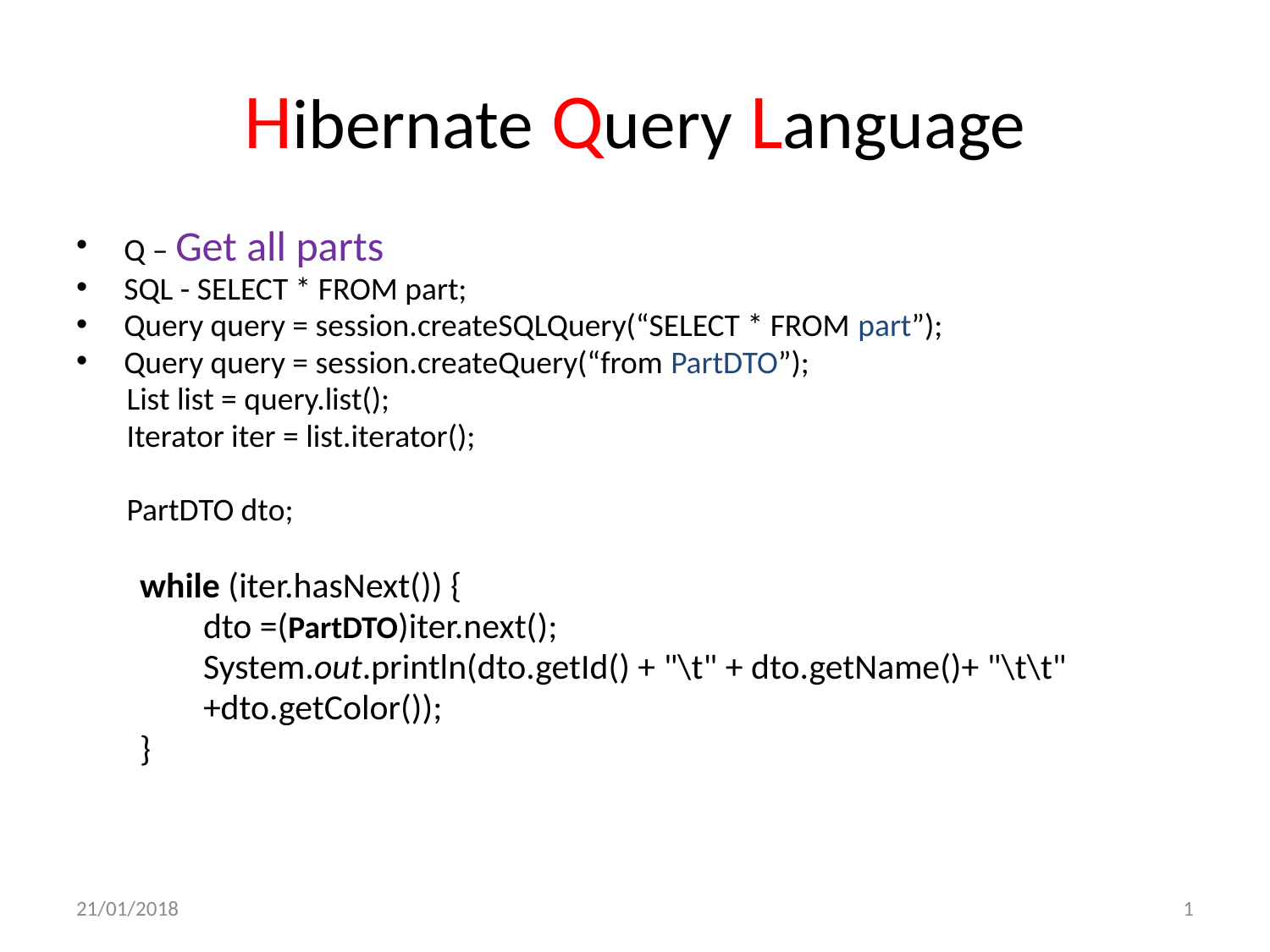

# Hibernate Query Language
Q – Get all parts
SQL - SELECT * FROM part;
Query query = session.createSQLQuery(“SELECT * FROM part”);
Query query = session.createQuery(“from PartDTO”);
       List list = query.list();
       Iterator iter = list.iterator();

       PartDTO dto;

while (iter.hasNext()) {
dto =(PartDTO)iter.next();
System.out.println(dto.getId() + "\t" + dto.getName()+ "\t\t"
+dto.getColor());
}

21/01/2018

1